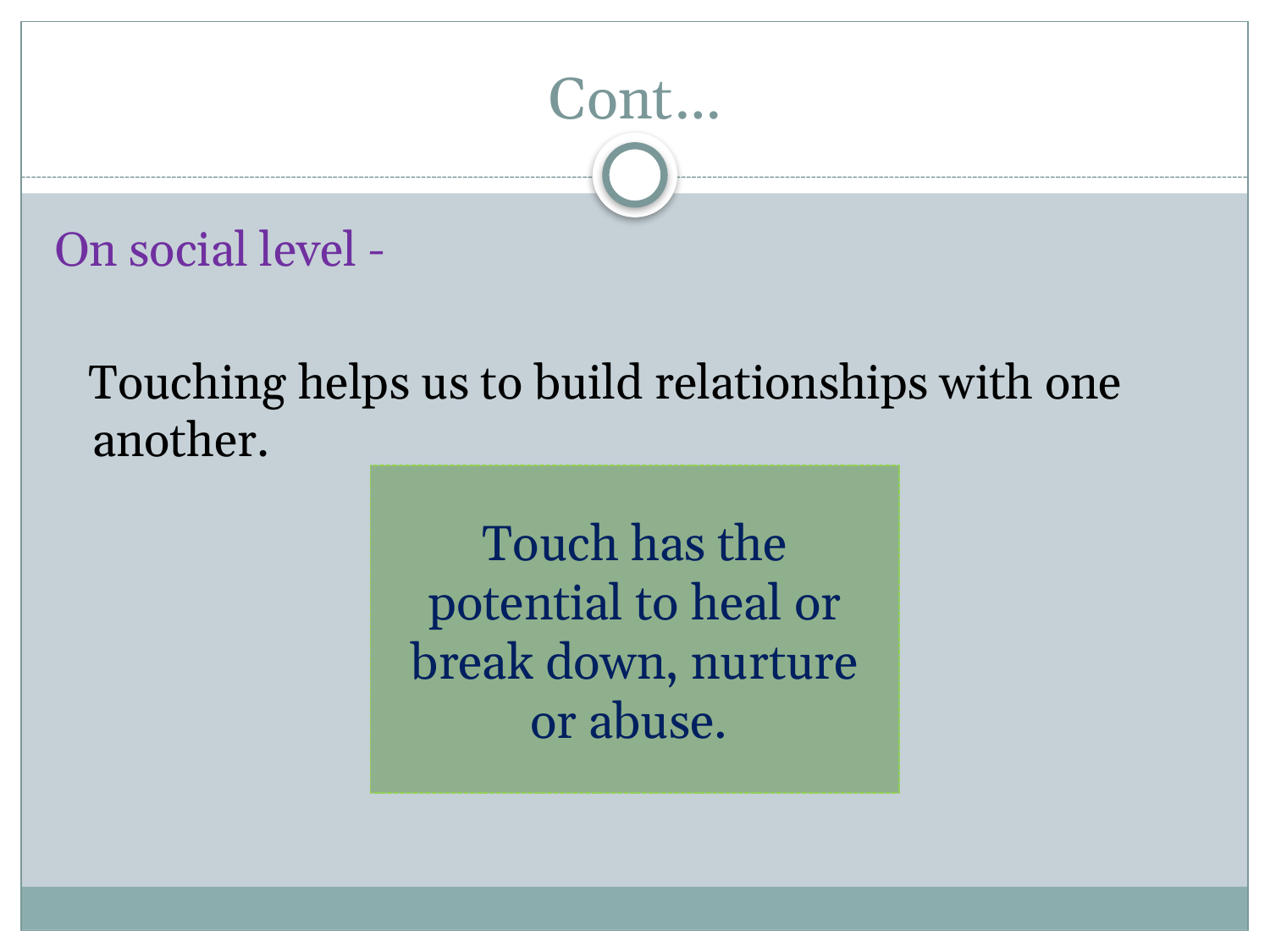

# Cont…
On social level -

   Touching helps us to build relationships with one another.

Touch has the potential to heal or break down, nurture or abuse.